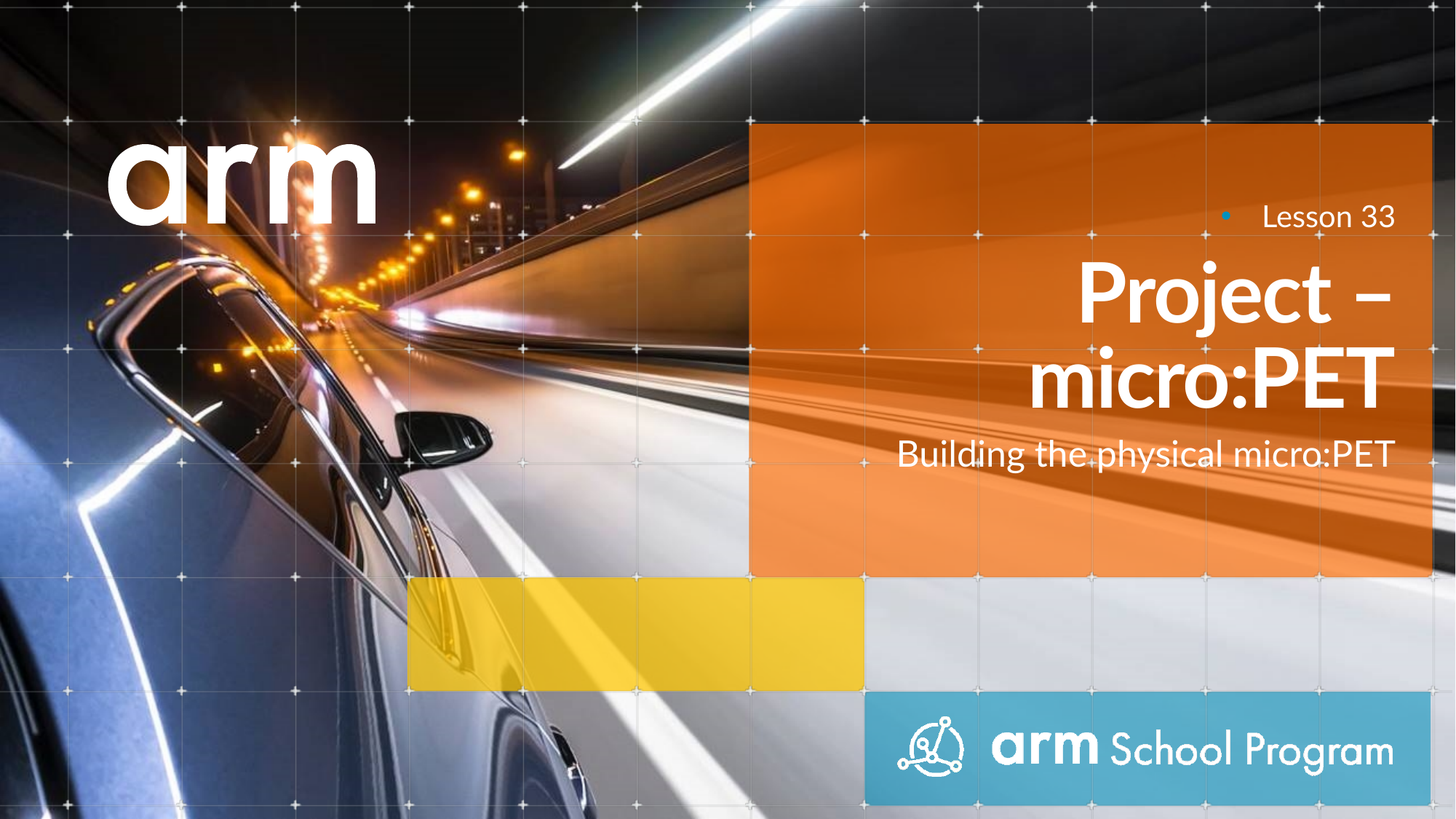

Lesson 33
# Project –micro:PET
Building the physical micro:PET